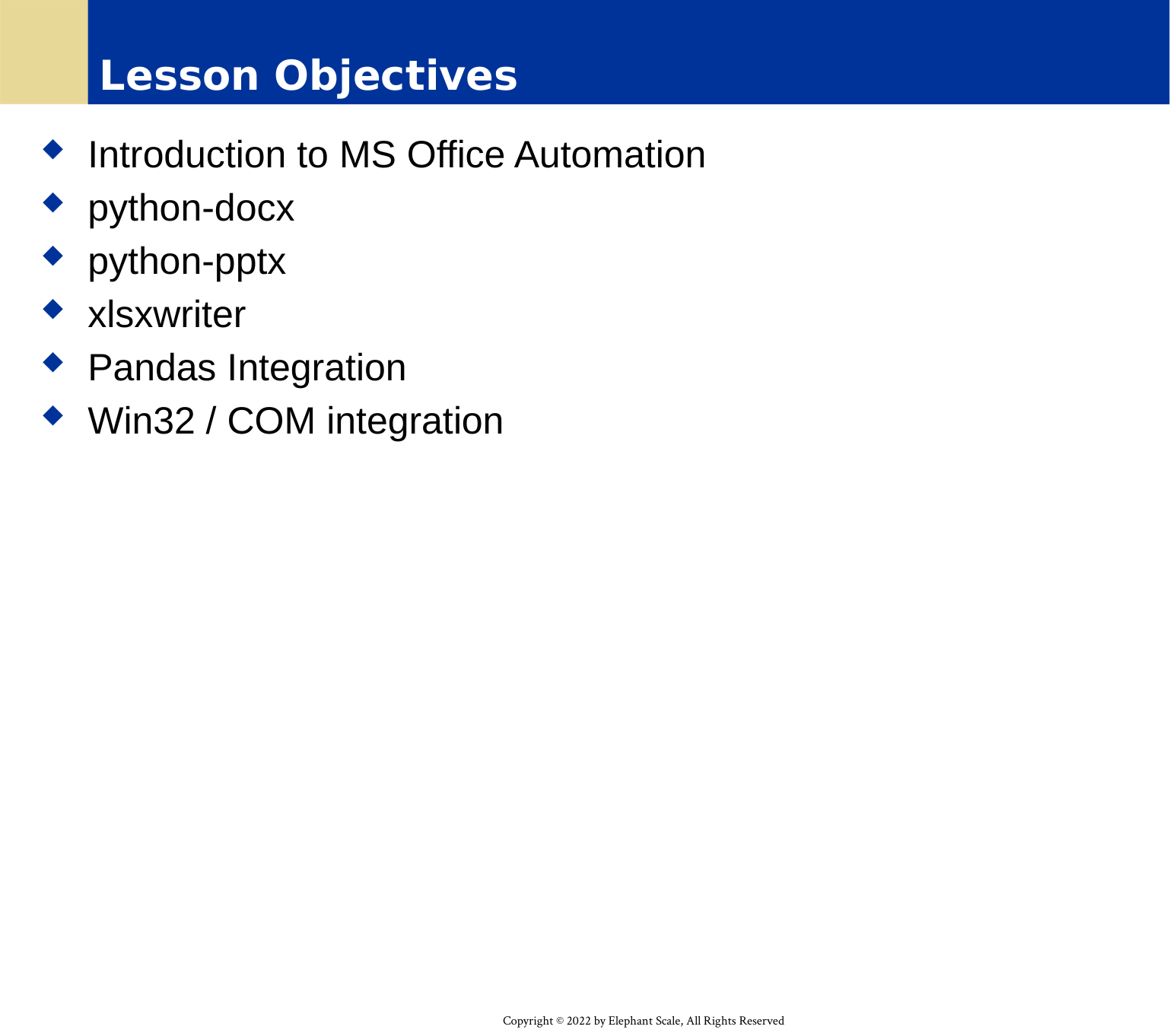

# Lesson Objectives
 Introduction to MS Office Automation
 python-docx
 python-pptx
 xlsxwriter
 Pandas Integration
 Win32 / COM integration
Copyright © 2022 by Elephant Scale, All Rights Reserved